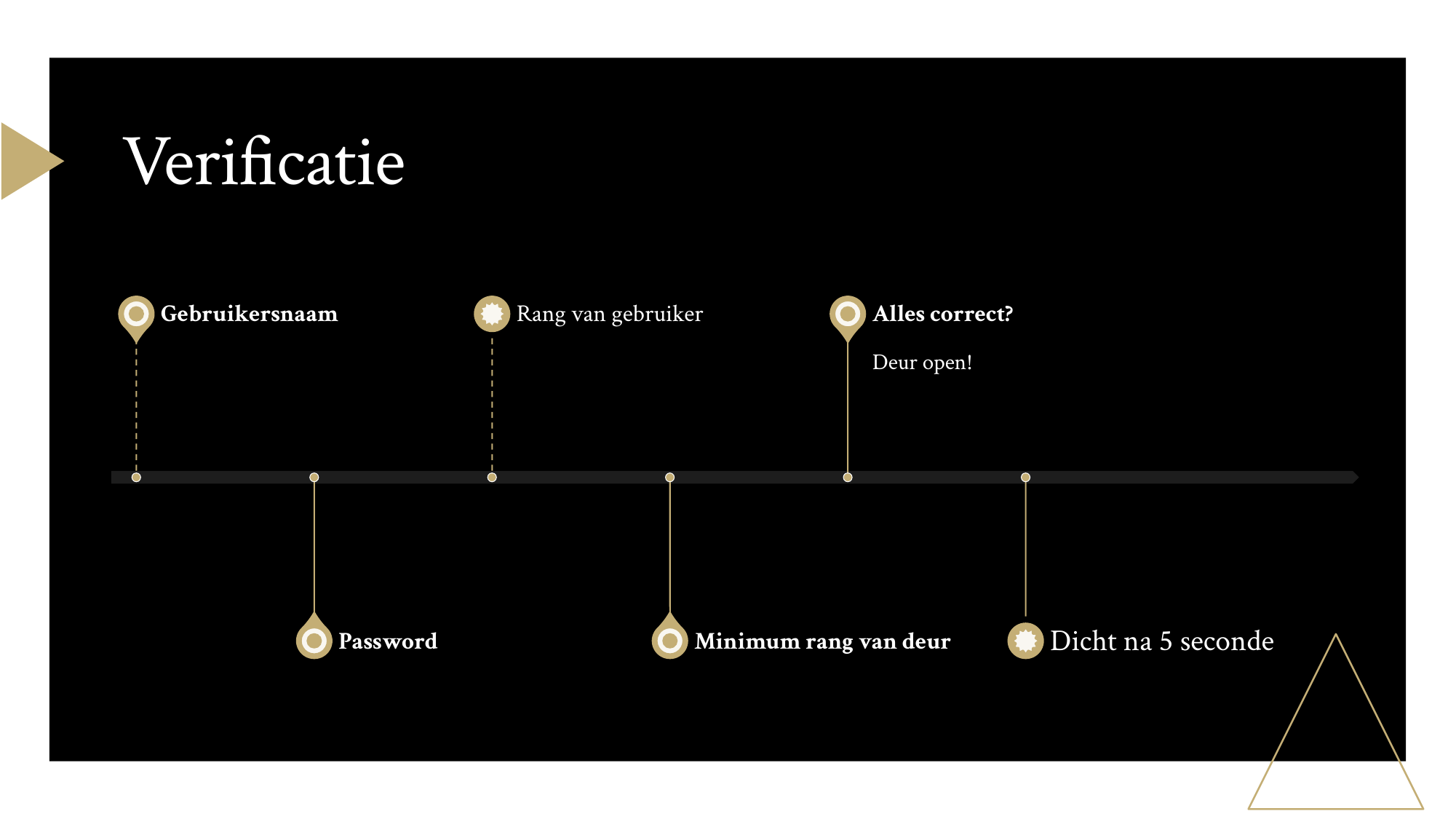

# Verificatie

Gebruikersnaam

Password

Rang van gebruiker

Minimum rang van deur
Deur open!
Alles correct?

Dicht na 5 seconde